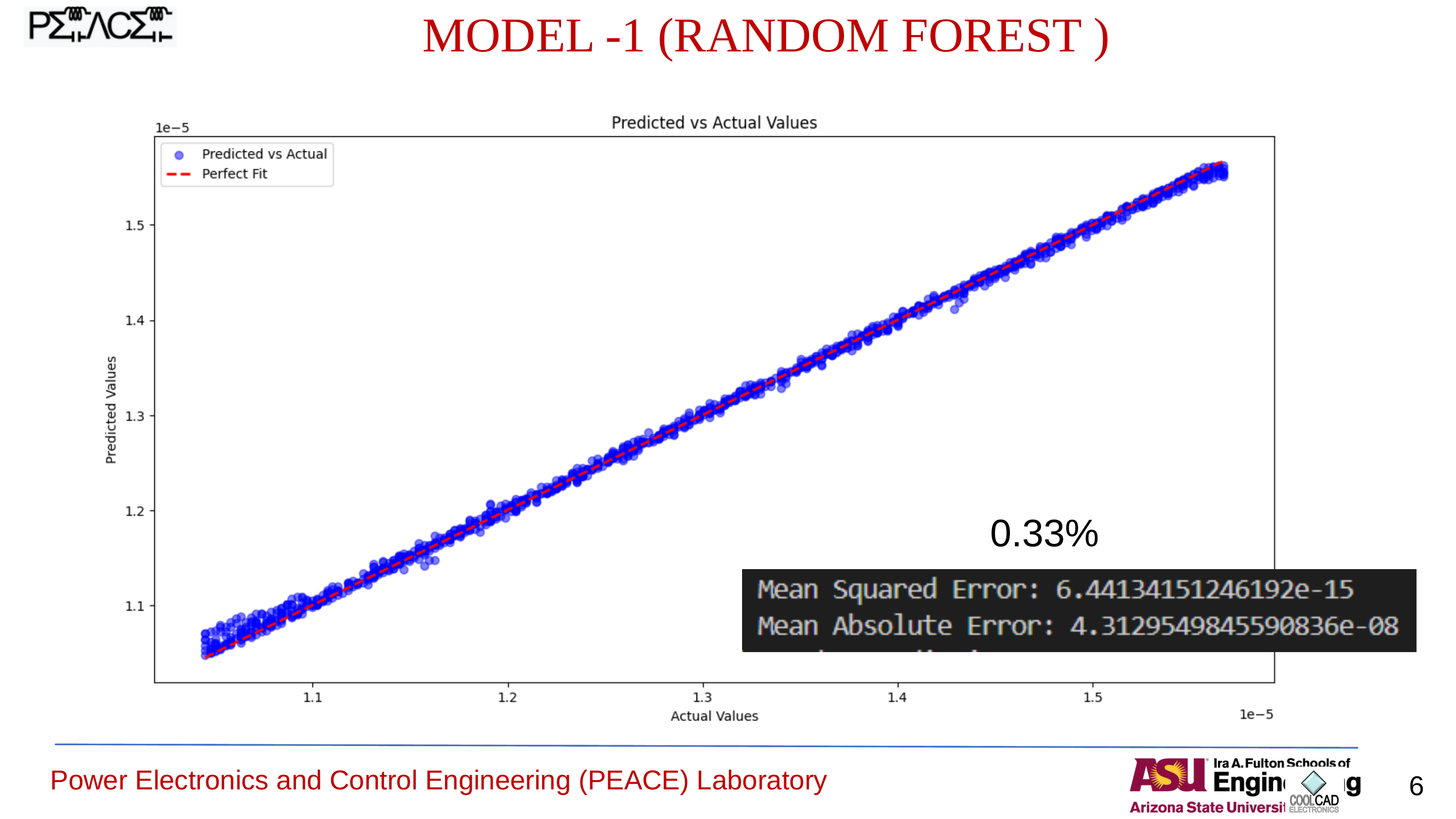

MODEL -1 (RANDOM FOREST )

0.33%

Power Electronics and Control Engineering (PEACE) Laboratory

6